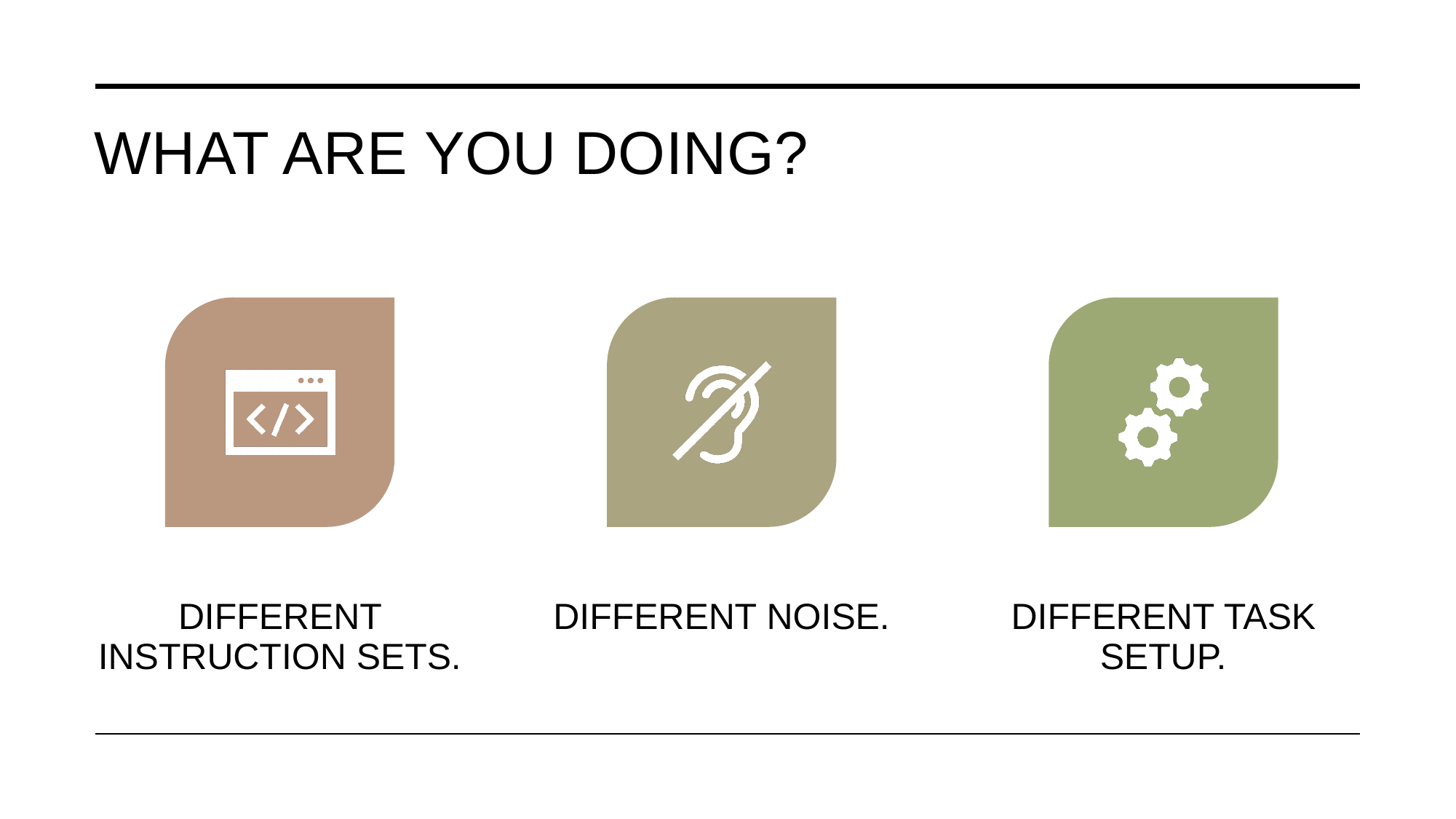

# What are you doing?
Different Instruction sets.
Different Noise.
Different task setup.
3